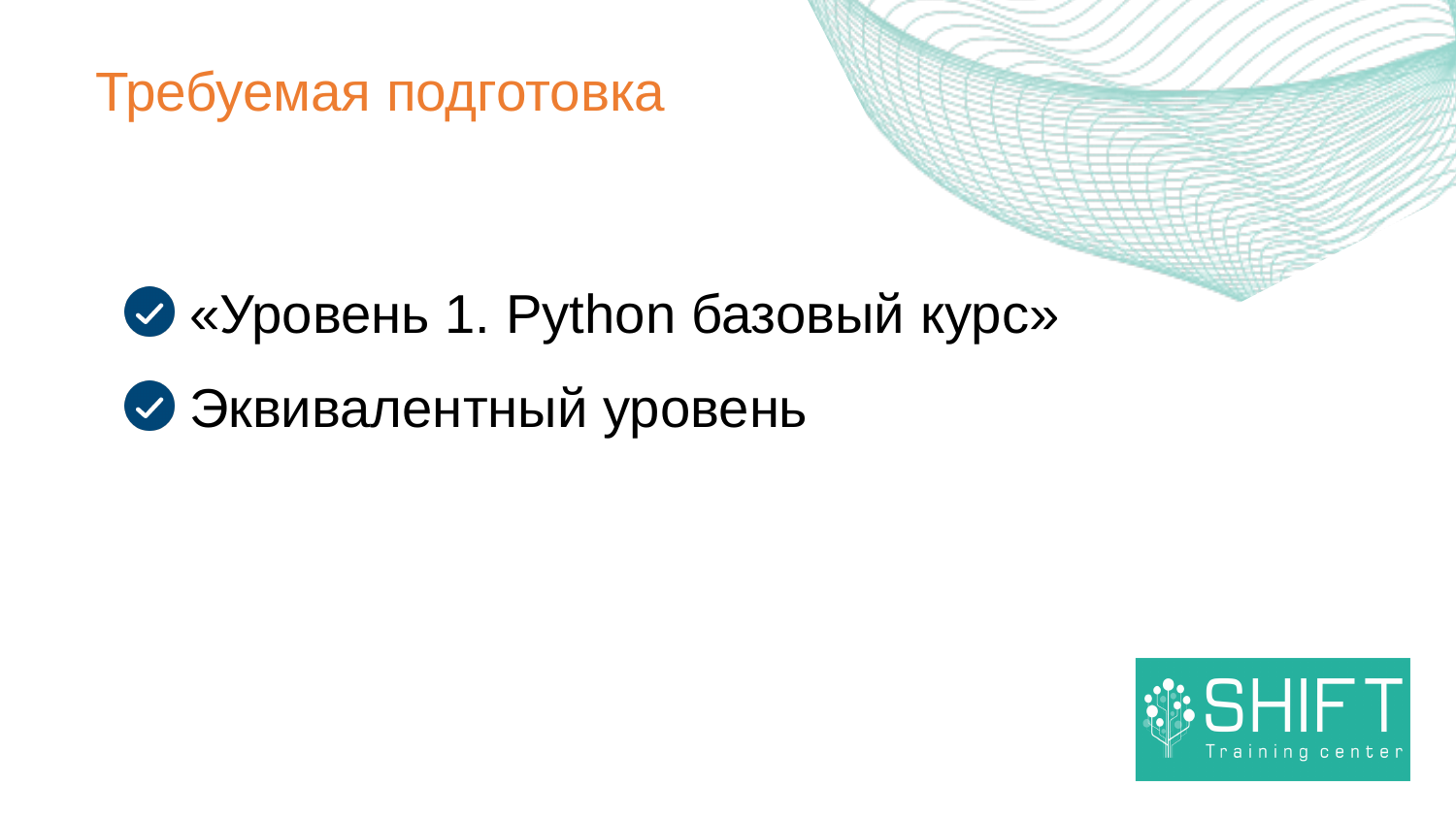

# Требуемая подготовка
 «Уровень 1. Python базовый курс»
 Эквивалентный уровень